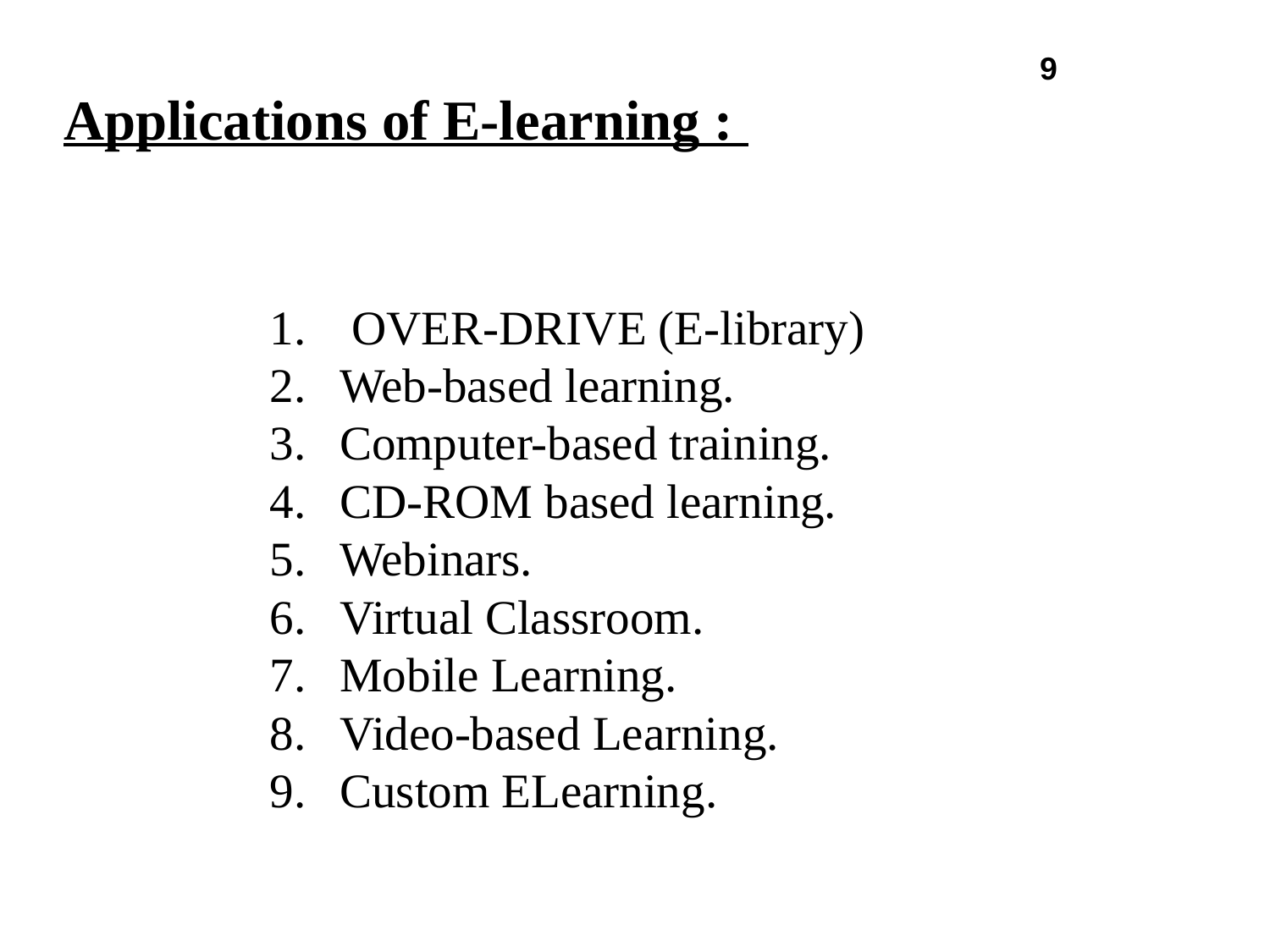

# Applications of E-learning :
9
 OVER-DRIVE (E-library)
Web-based learning.
Computer-based training.
CD-ROM based learning.
Webinars.
Virtual Classroom.
Mobile Learning.
Video-based Learning.
Custom ELearning.